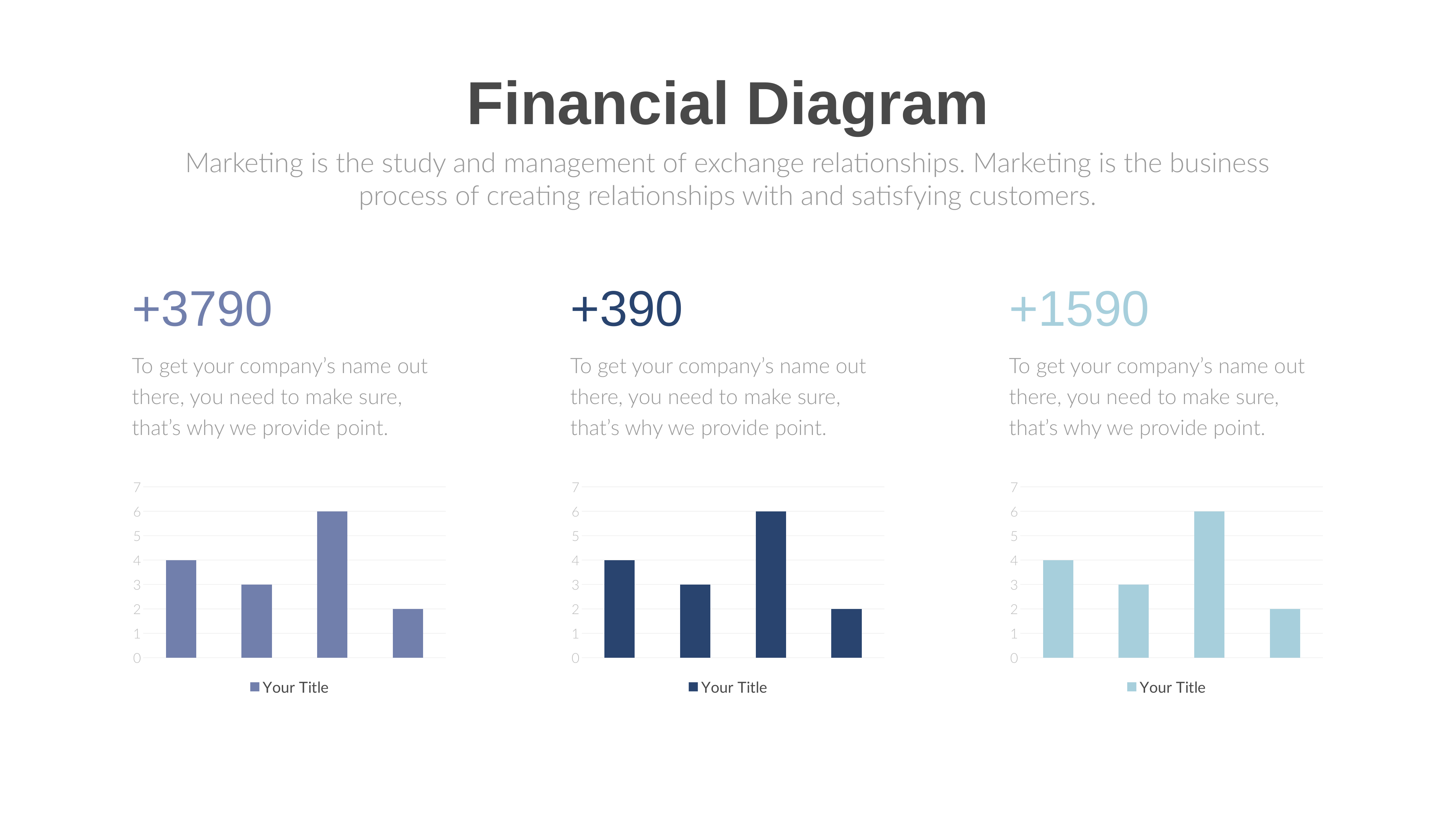

Financial Diagram
Marketing is the study and management of exchange relationships. Marketing is the business process of creating relationships with and satisfying customers.
+3790
+390
+1590
To get your company’s name out there, you need to make sure, that’s why we provide point.
To get your company’s name out there, you need to make sure, that’s why we provide point.
To get your company’s name out there, you need to make sure, that’s why we provide point.

### Chart

| Category | Your Title |
|---|---|
| 2018 | 4.0 |
| 2019 | 3.0 |
| 2020 | 6.0 |
| 2021 | 2.0 |

### Chart

| Category | Your Title |
|---|---|
| 2018 | 4.0 |
| 2019 | 3.0 |
| 2020 | 6.0 |
| 2021 | 2.0 |

### Chart

| Category | Your Title |
|---|---|
| 2018 | 4.0 |
| 2019 | 3.0 |
| 2020 | 6.0 |
| 2021 | 2.0 |